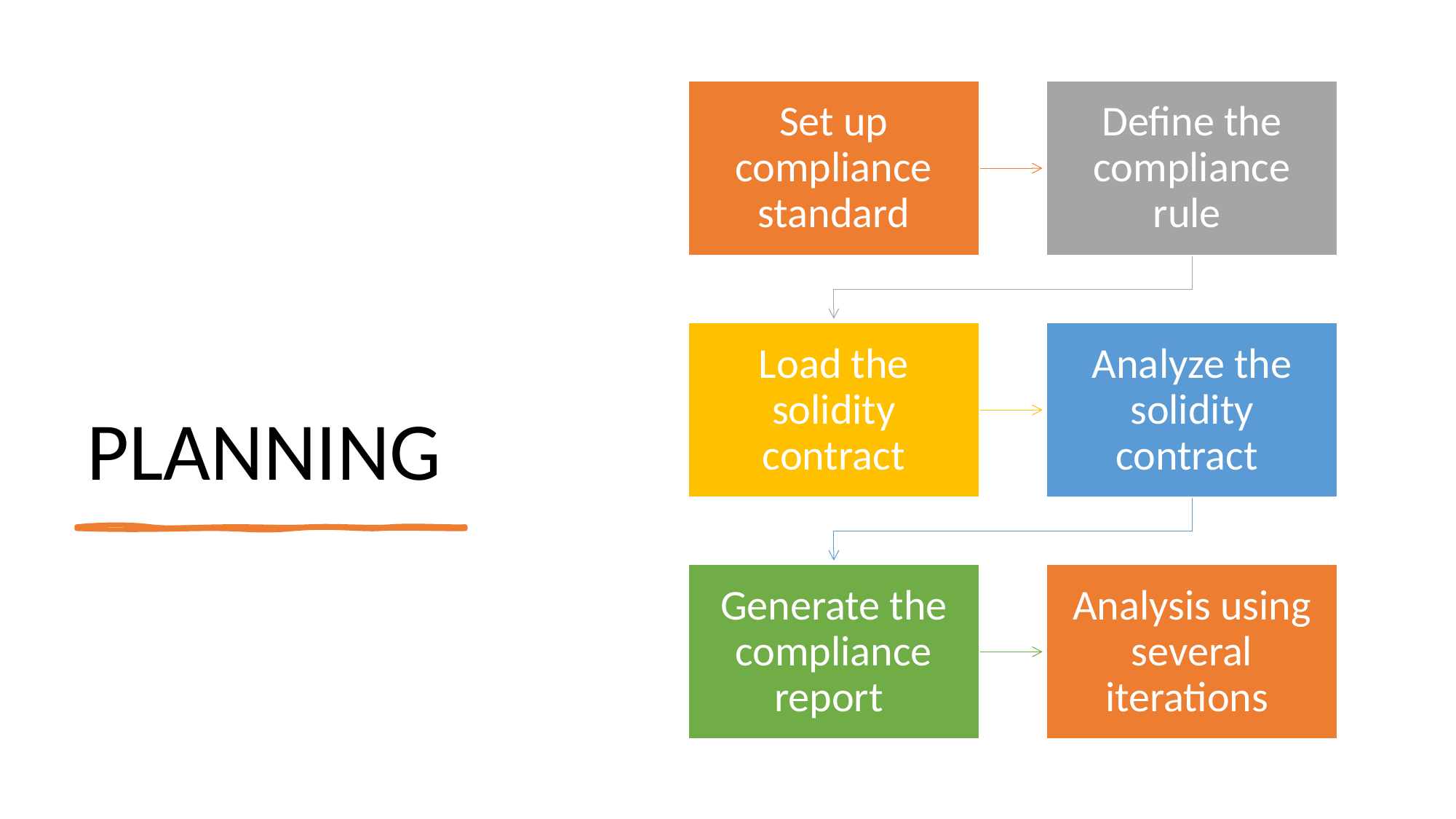

# PLANNING

Set up compliance standard

Define the compliance rule

Load the solidity contract

Analyze the solidity contract

Generate the compliance report
Analysis using several iterations